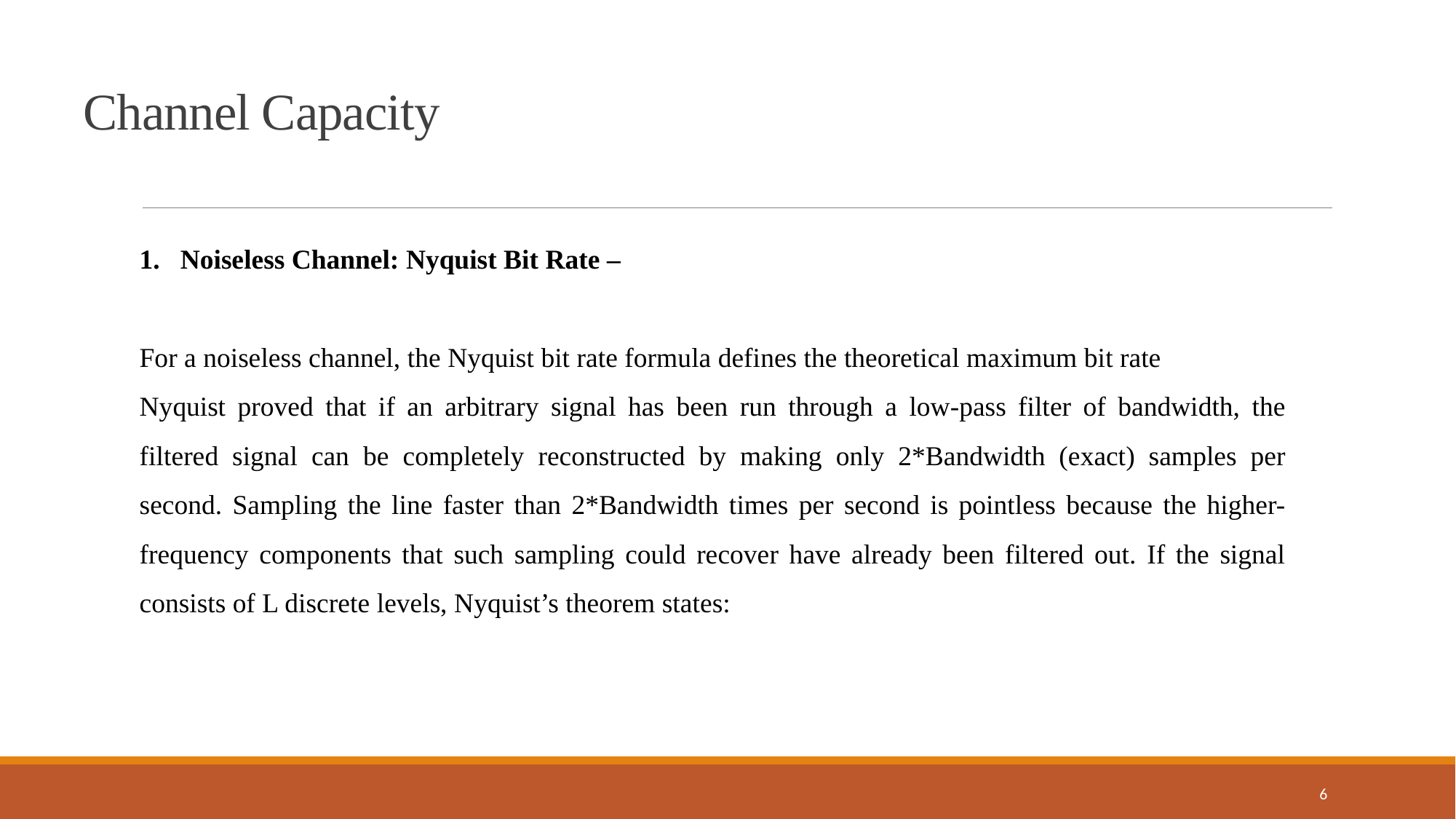

Channel Capacity
Noiseless Channel: Nyquist Bit Rate –

For a noiseless channel, the Nyquist bit rate formula defines the theoretical maximum bit rate
Nyquist proved that if an arbitrary signal has been run through a low-pass filter of bandwidth, the filtered signal can be completely reconstructed by making only 2*Bandwidth (exact) samples per second. Sampling the line faster than 2*Bandwidth times per second is pointless because the higher-frequency components that such sampling could recover have already been filtered out. If the signal consists of L discrete levels, Nyquist’s theorem states:
6